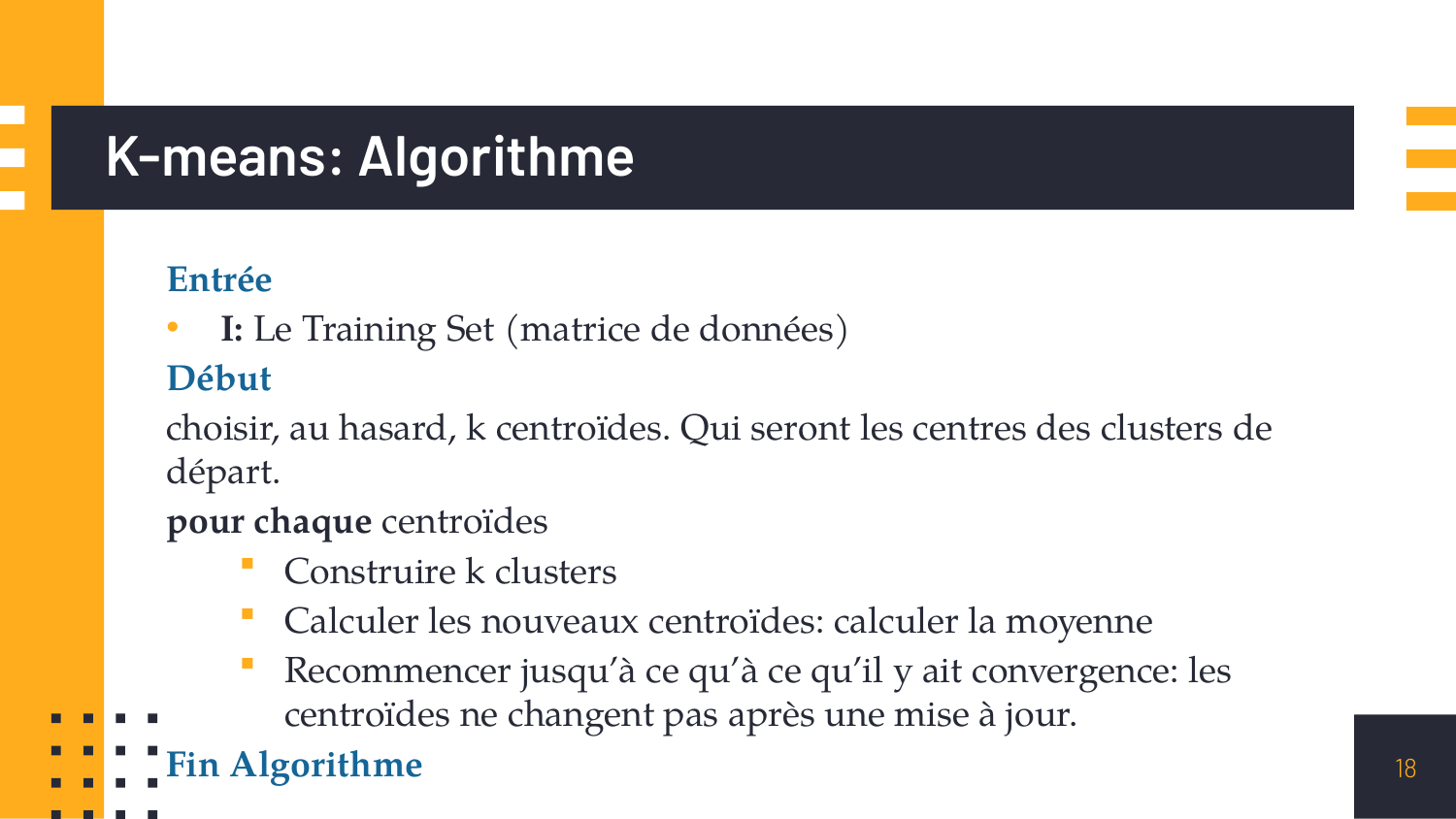

# K-means: Algorithme
Entrée
I: Le Training Set (matrice de données)
Début
choisir, au hasard, k centroïdes. Qui seront les centres des clusters de départ.
pour chaque centroïdes
Construire k clusters
Calculer les nouveaux centroïdes: calculer la moyenne
Recommencer jusqu’à ce qu’à ce qu’il y ait convergence: les centroïdes ne changent pas après une mise à jour.
Fin Algorithme

18